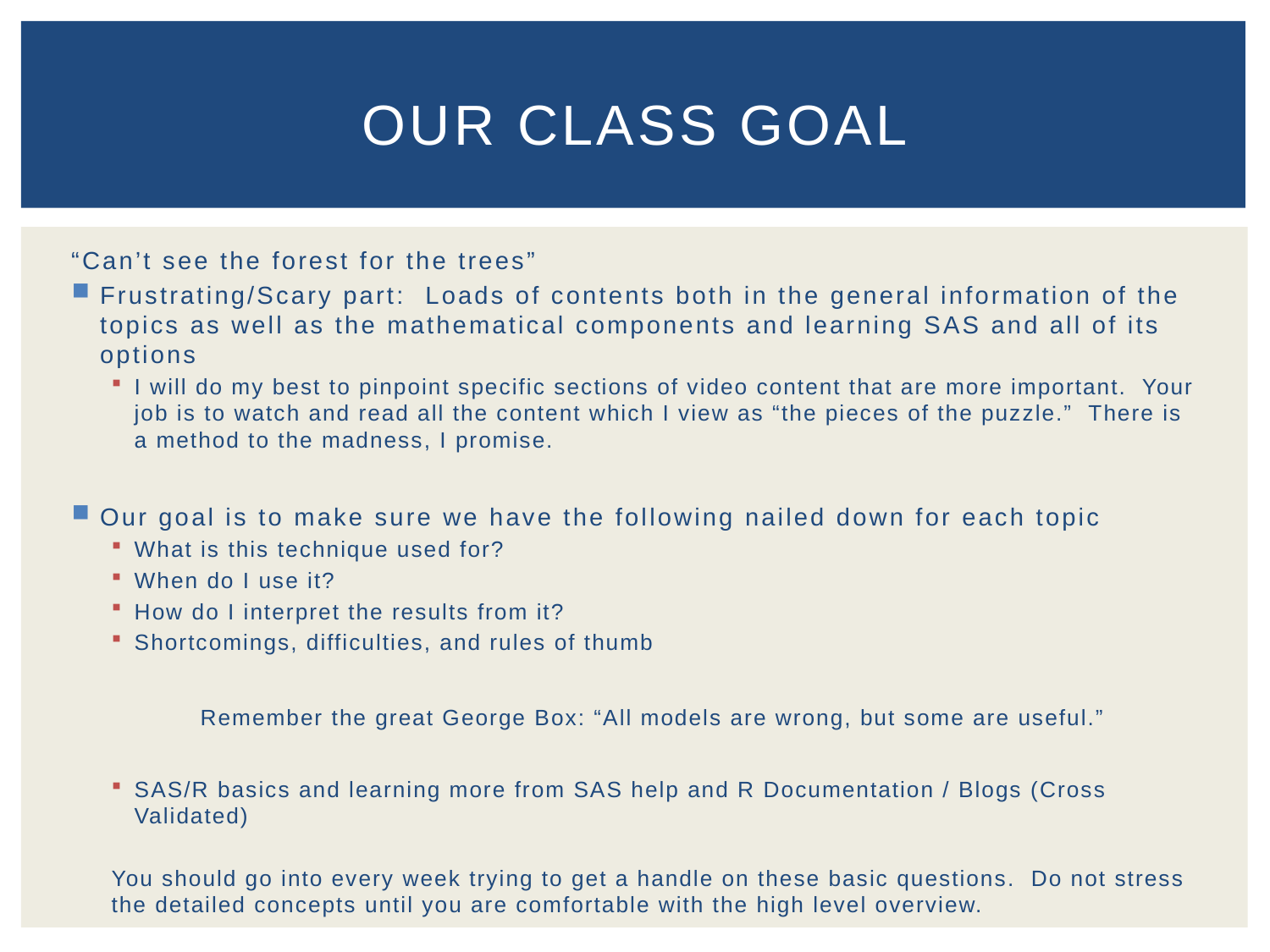

# OUR class Goal
“Can’t see the forest for the trees”
Frustrating/Scary part:  Loads of contents both in the general information of the topics as well as the mathematical components and learning SAS and all of its options
I will do my best to pinpoint specific sections of video content that are more important.  Your job is to watch and read all the content which I view as “the pieces of the puzzle.”  There is a method to the madness, I promise.

Our goal is to make sure we have the following nailed down for each topic
What is this technique used for?
When do I use it?
How do I interpret the results from it?
Shortcomings, difficulties, and rules of thumb

	Remember the great George Box: “All models are wrong, but some are useful.”

SAS/R basics and learning more from SAS help and R Documentation / Blogs (Cross Validated)

You should go into every week trying to get a handle on these basic questions.  Do not stress the detailed concepts until you are comfortable with the high level overview.